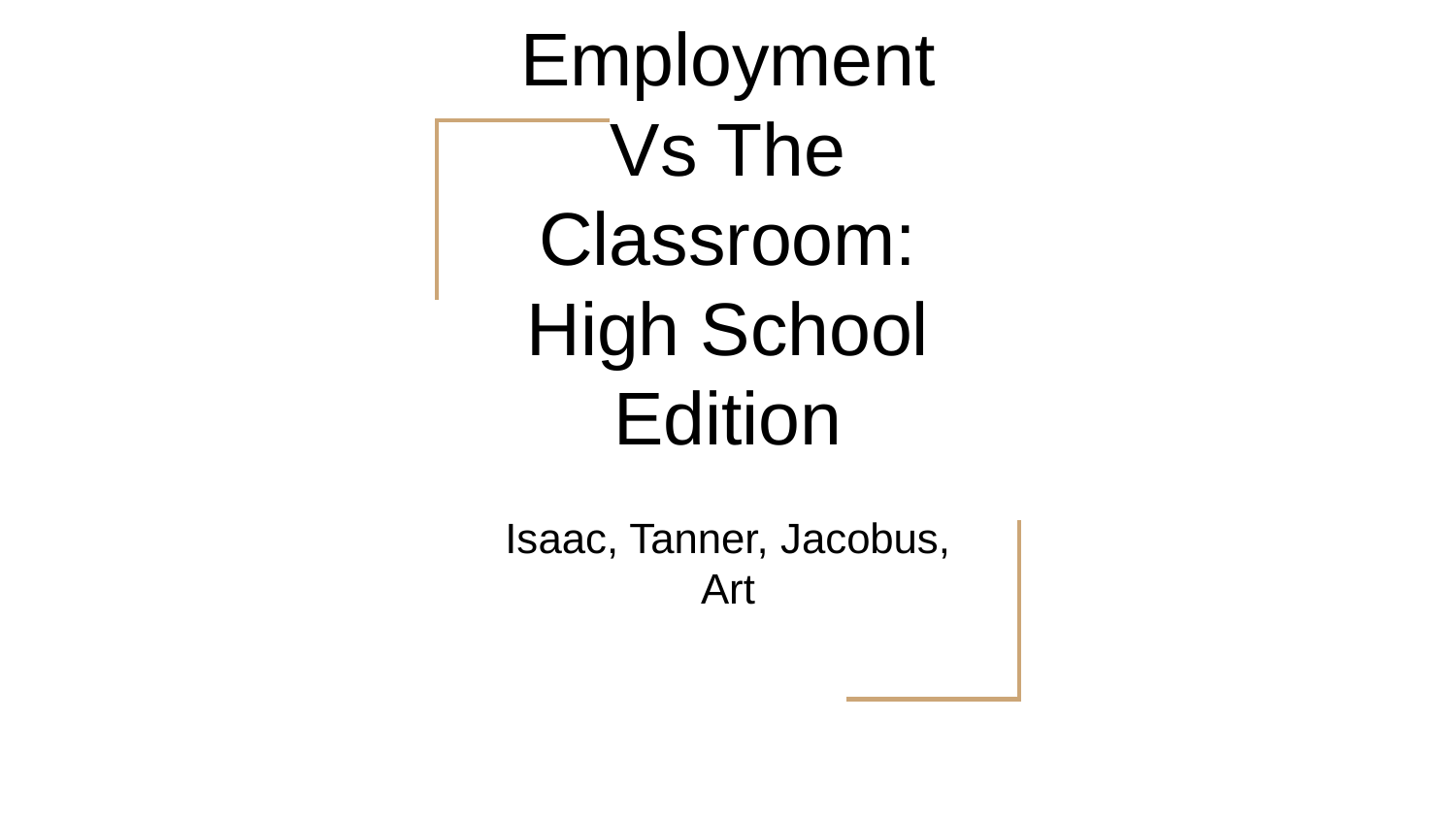

# Employment Vs The Classroom: High School Edition
Isaac, Tanner, Jacobus, Art